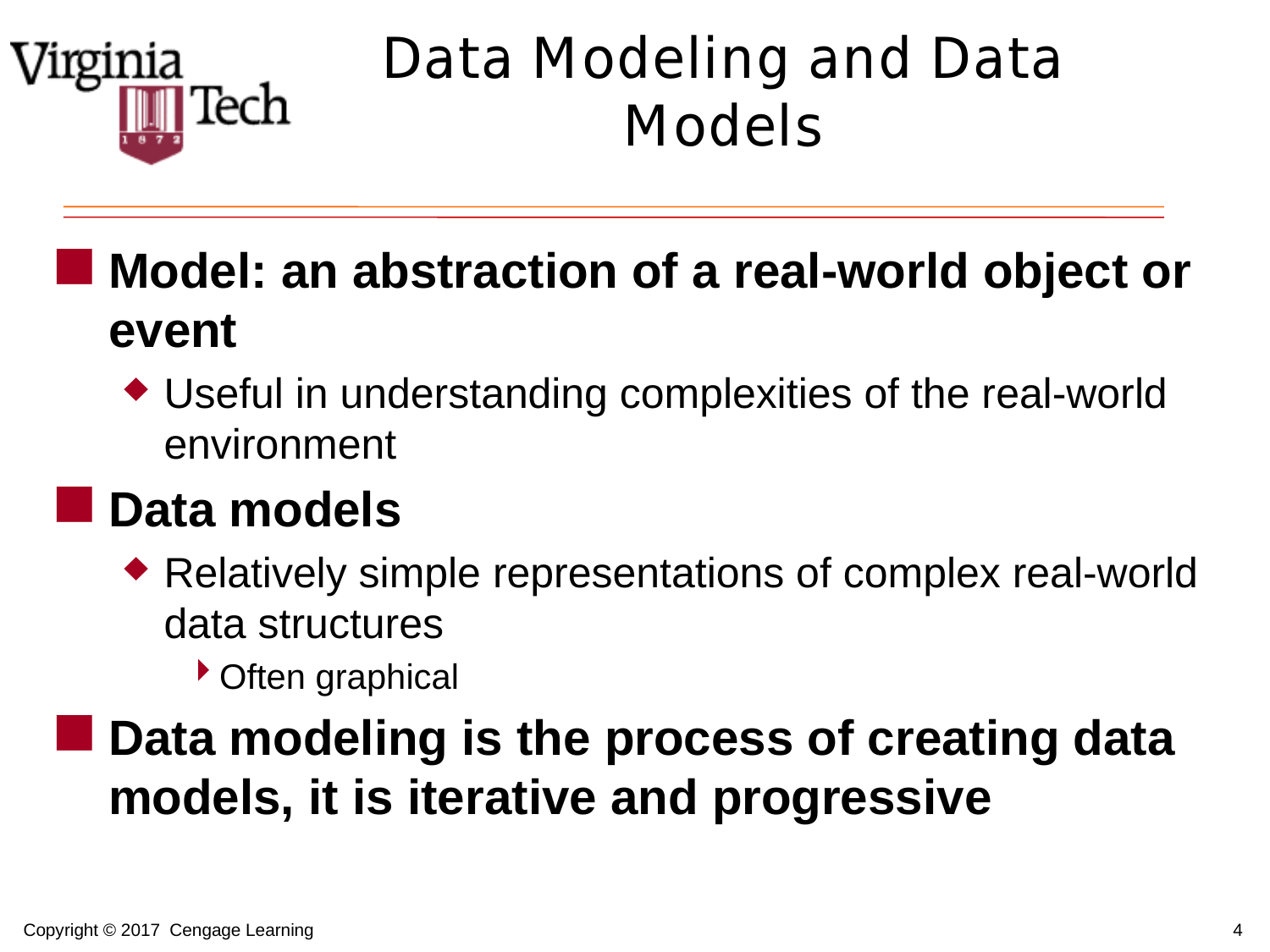

# Data Modeling and Data Models
Model: an abstraction of a real-world object or event
Useful in understanding complexities of the real-world environment
Data models
Relatively simple representations of complex real-world data structures
Often graphical
Data modeling is the process of creating data models, it is iterative and progressive
4
Copyright © 2017  Cengage Learning